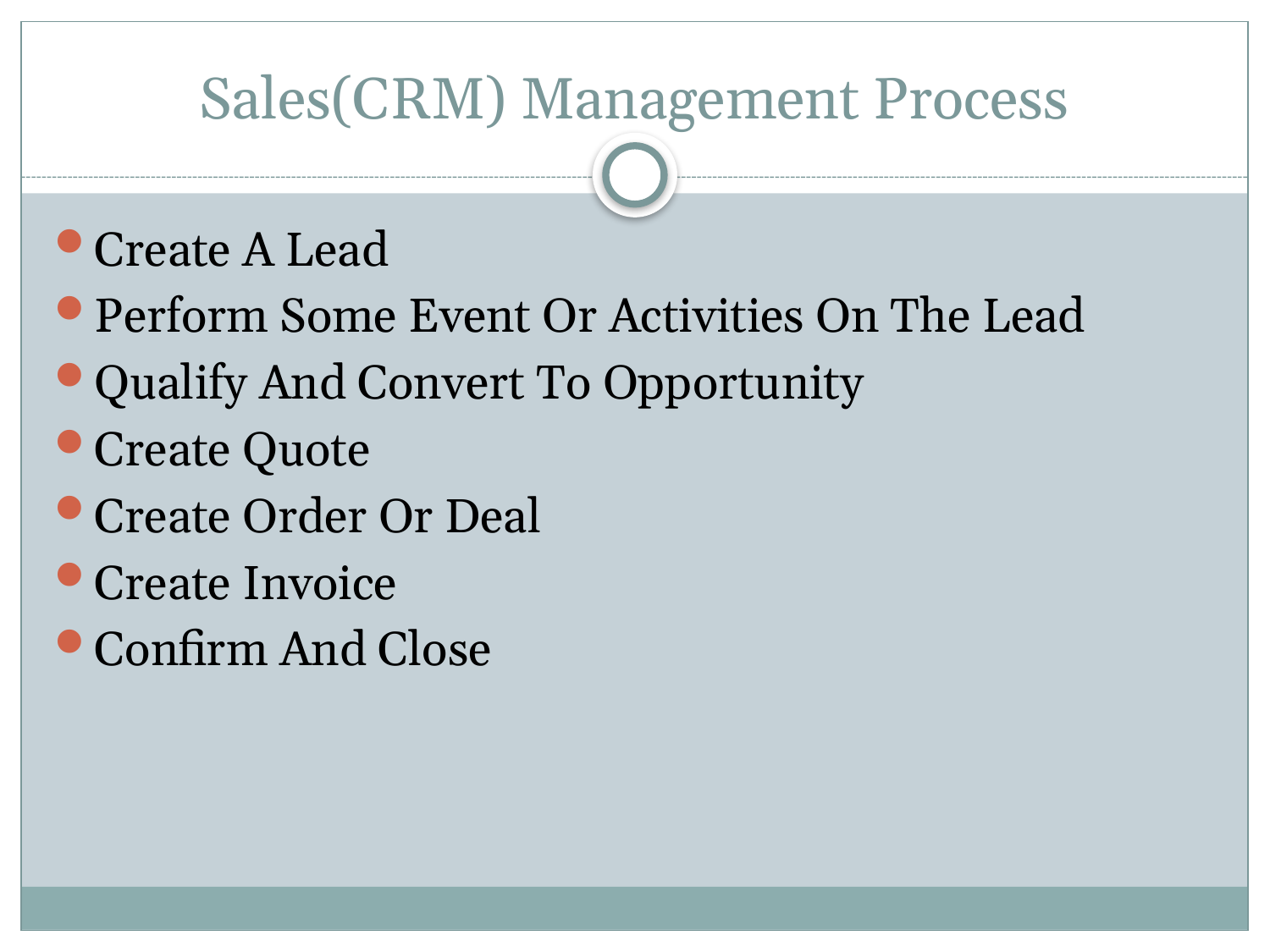

# Sales(CRM) Management Process
Create A Lead
Perform Some Event Or Activities On The Lead
Qualify And Convert To Opportunity
Create Quote
Create Order Or Deal
Create Invoice
Confirm And Close